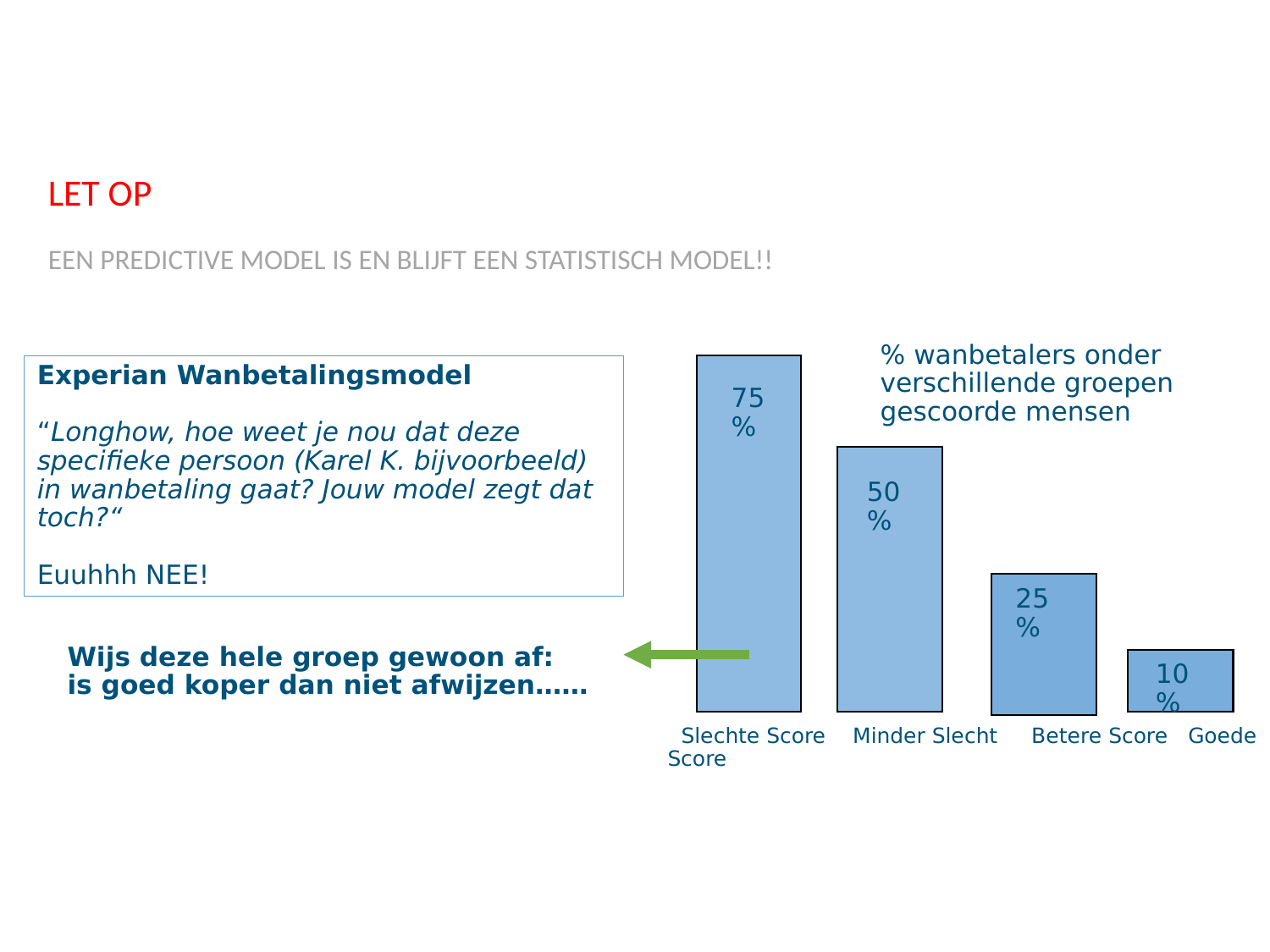

LET OP

Een predictive model is eN blijft een statistisch model!!
% wanbetalers onder verschillende groepen gescoorde mensen

75 %

50 %

25 %

10 %
  Slechte Score    Minder Slecht     Betere Score   Goede Score
Experian Wanbetalingsmodel

“Longhow, hoe weet je nou dat deze specifieke persoon (Karel K. bijvoorbeeld) in wanbetaling gaat? Jouw model zegt dat toch?“

Euuhhh NEE!
Wijs deze hele groep gewoon af:
is goed koper dan niet afwijzen……